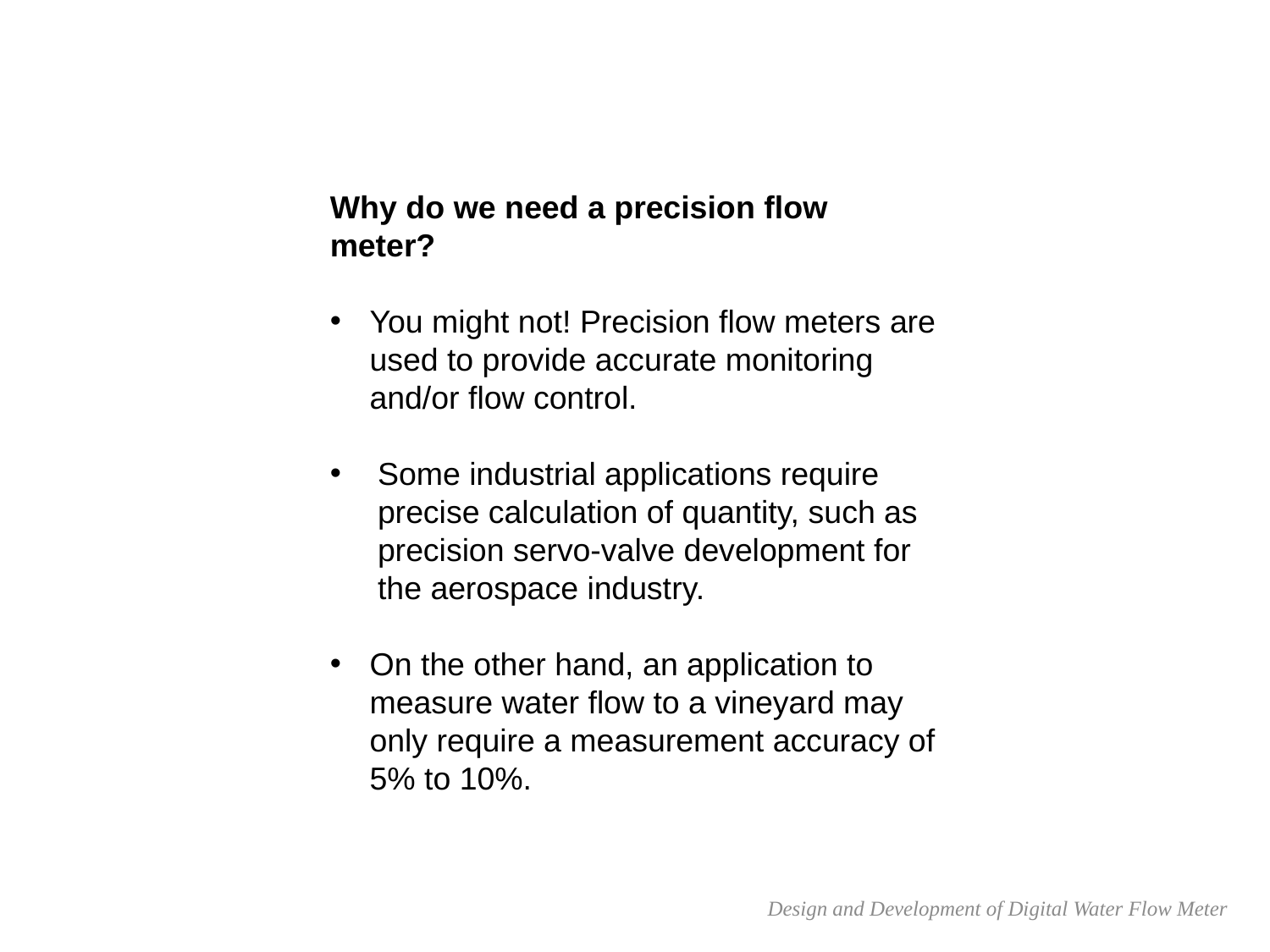

Why do we need a precision flow meter?

You might not! Precision flow meters are used to provide accurate monitoring and/or flow control.

Some industrial applications require precise calculation of quantity, such as precision servo-valve development for the aerospace industry.

On the other hand, an application to measure water flow to a vineyard may only require a measurement accuracy of 5% to 10%.
Design and Development of Digital Water Flow Meter